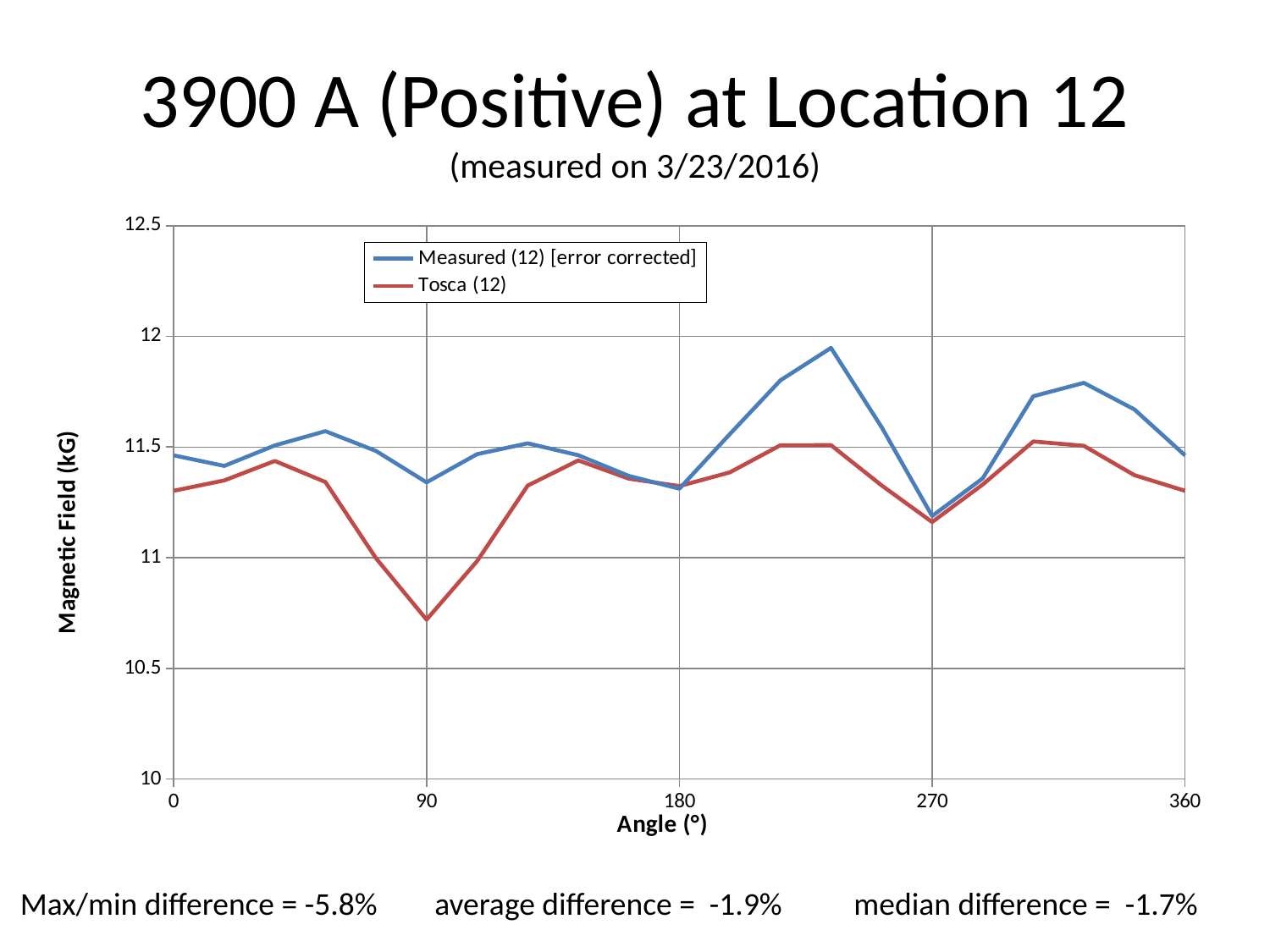

# 3900 A (Positive) at Location 12 (measured on 3/23/2016)

### Chart

| Category | Measured (12) [error corrected] | Tosca (12) |
|---|---|---|
Max/min difference = -5.8%        average difference =  -1.9%          median difference =  -1.7%